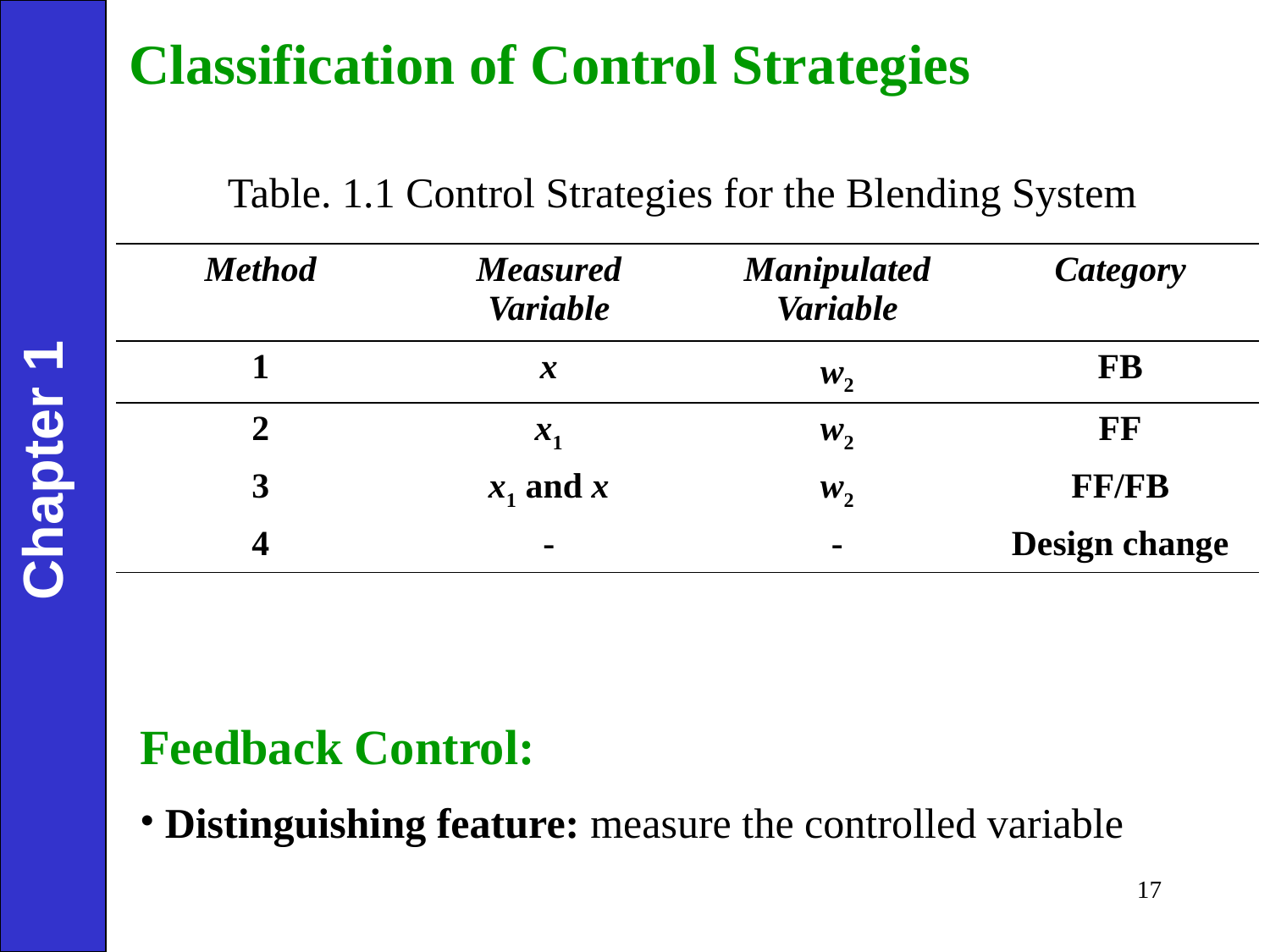

Classification of Control Strategies
Table. 1.1 Control Strategies for the Blending System
| Method | Measured Variable | Manipulated Variable | Category |
| --- | --- | --- | --- |
| 1 | x | w2 | FB |
| 2 | x1 | w2 | FF |
| 3 | x1 and x | w2 | FF/FB |
| 4 | - | - | Design change |
Chapter 1
Feedback Control:
 Distinguishing feature: measure the controlled variable
17